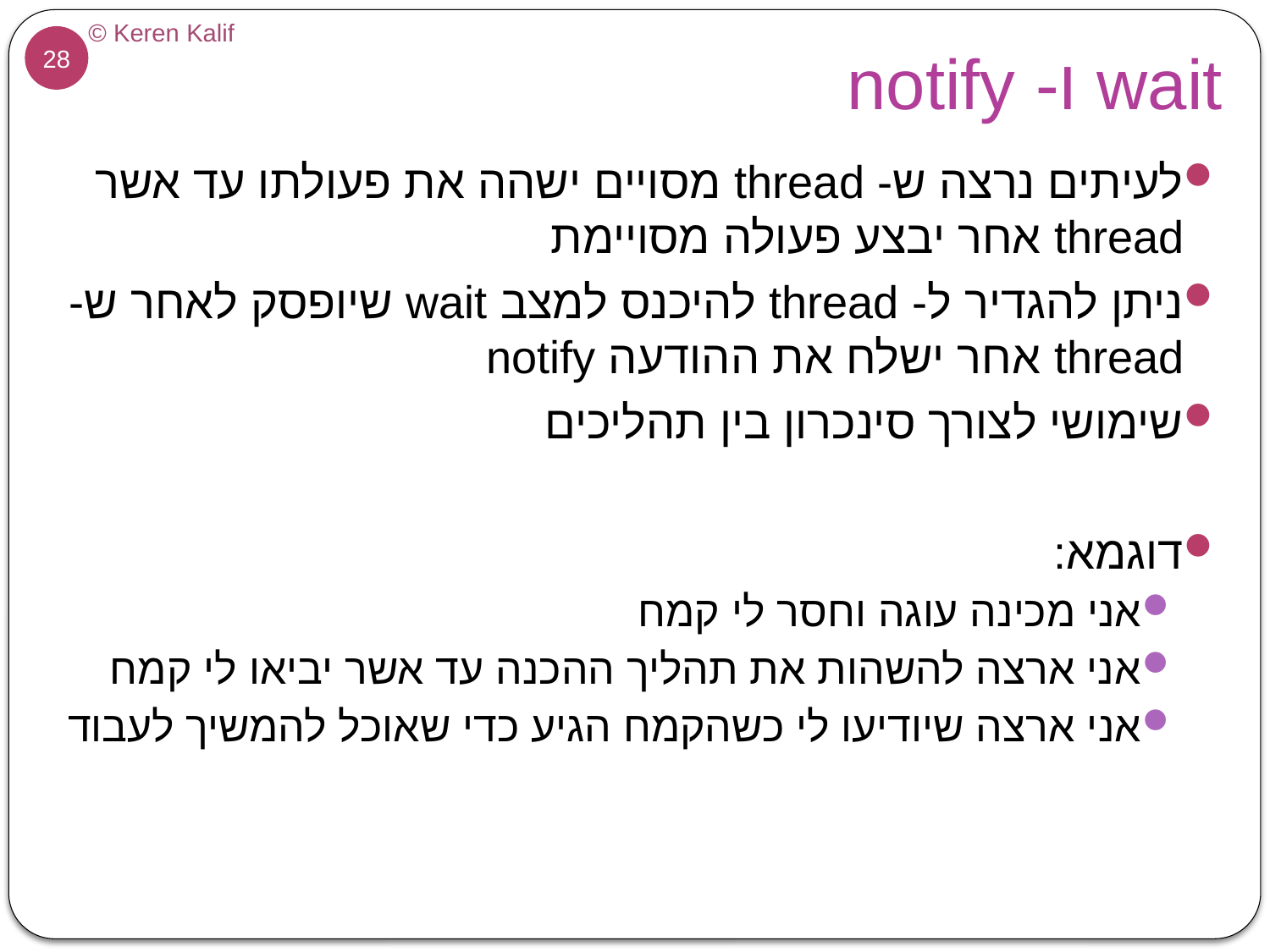

# wait ו- notify
לעיתים נרצה ש- thread מסויים ישהה את פעולתו עד אשר thread אחר יבצע פעולה מסויימת
ניתן להגדיר ל- thread להיכנס למצב wait שיופסק לאחר ש- thread אחר ישלח את ההודעה notify
שימושי לצורך סינכרון בין תהליכים

דוגמא:
אני מכינה עוגה וחסר לי קמח
אני ארצה להשהות את תהליך ההכנה עד אשר יביאו לי קמח
אני ארצה שיודיעו לי כשהקמח הגיע כדי שאוכל להמשיך לעבוד